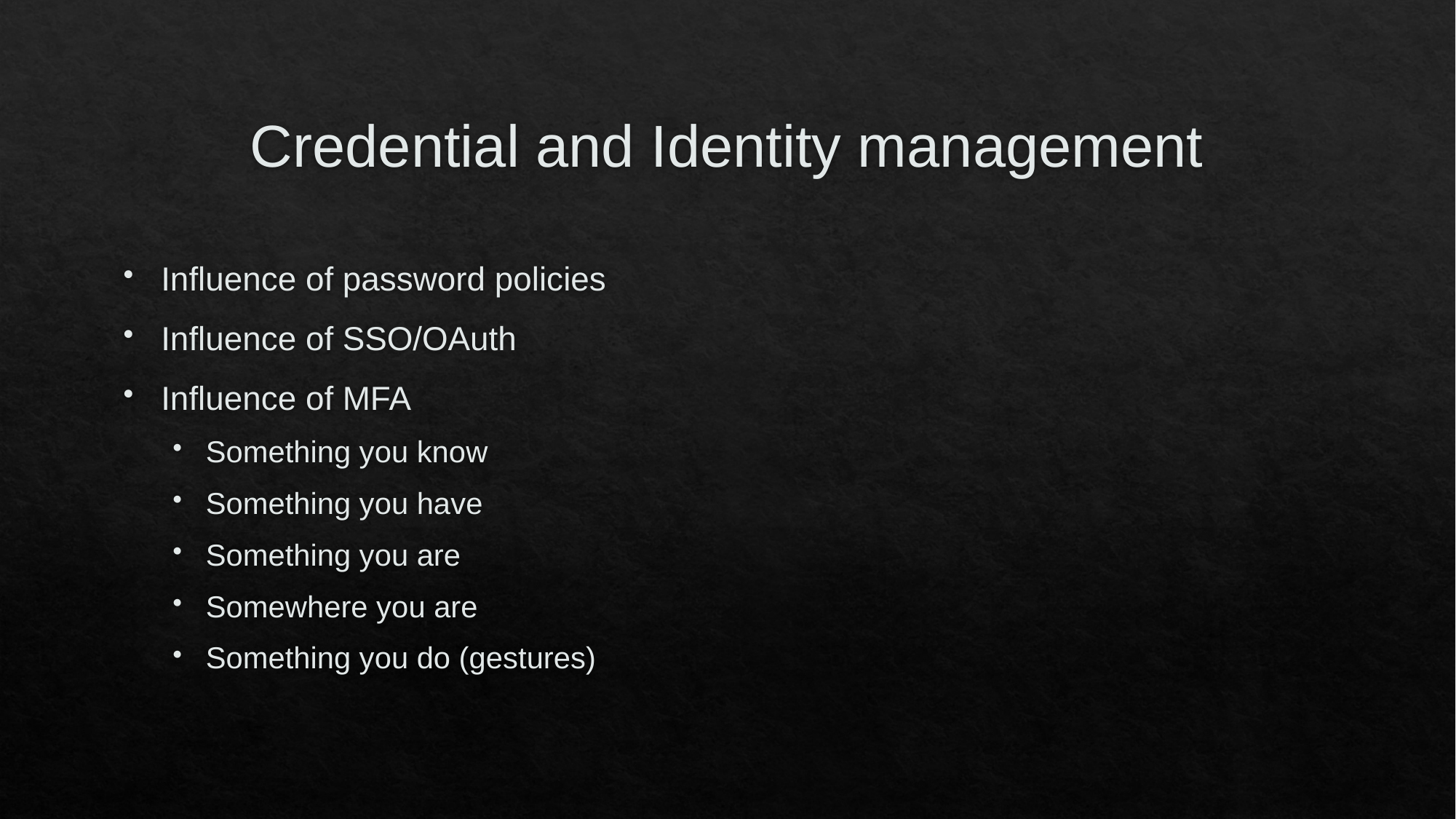

# Credential and Identity management
Influence of password policies
Influence of SSO/OAuth
Influence of MFA
Something you know
Something you have
Something you are
Somewhere you are
Something you do (gestures)